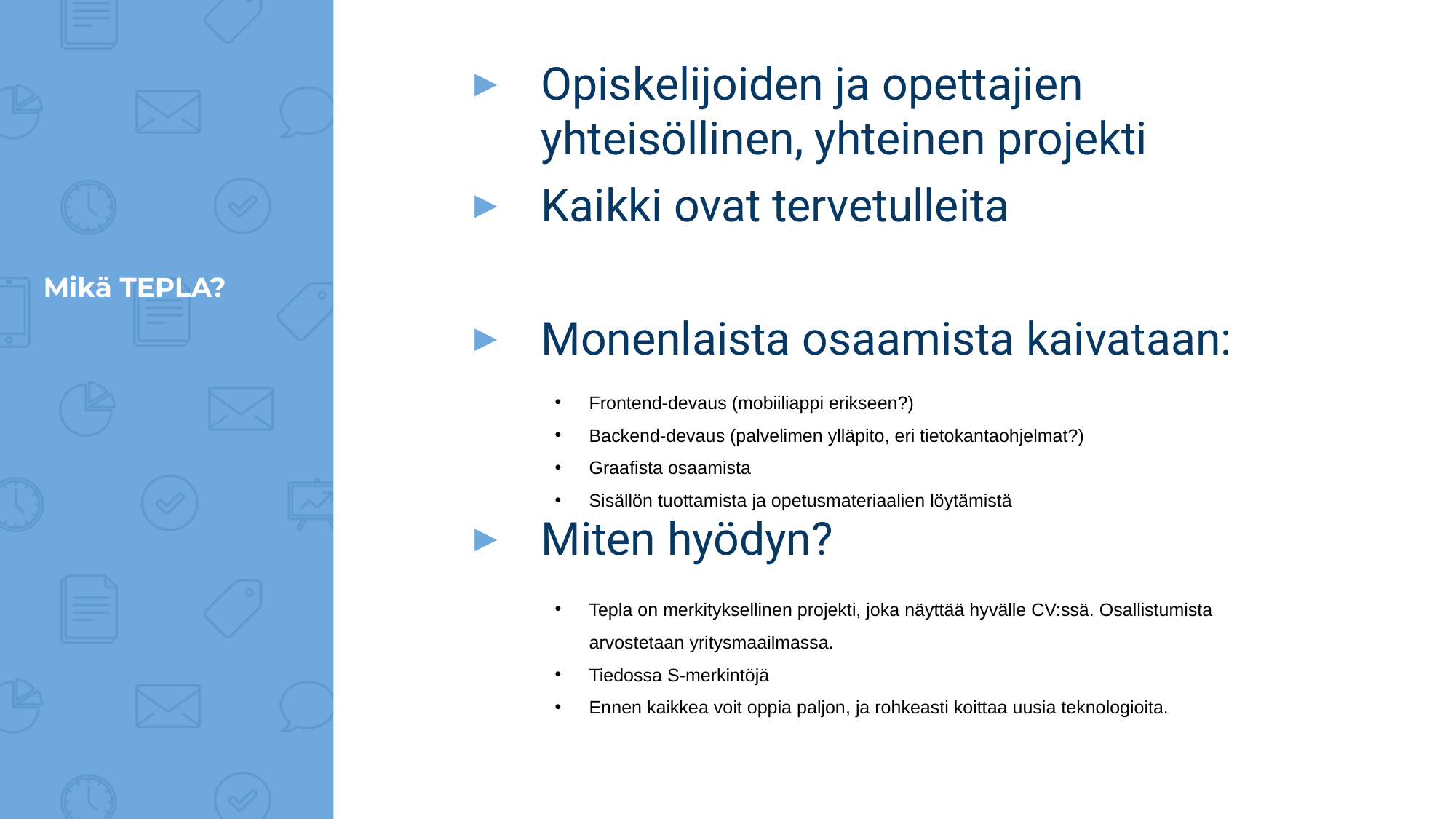

Opiskelijoiden ja opettajien yhteisöllinen, yhteinen projekti
Kaikki ovat tervetulleita

Monenlaista osaamista kaivataan:

Miten hyödyn?
# Mikä TEPLA?
Frontend-devaus (mobiiliappi erikseen?)
Backend-devaus (palvelimen ylläpito, eri tietokantaohjelmat?)
Graafista osaamista
Sisällön tuottamista ja opetusmateriaalien löytämistä

Tepla on merkityksellinen projekti, joka näyttää hyvälle CV:ssä. Osallistumista arvostetaan yritysmaailmassa.
Tiedossa S-merkintöjä
Ennen kaikkea voit oppia paljon, ja rohkeasti koittaa uusia teknologioita.